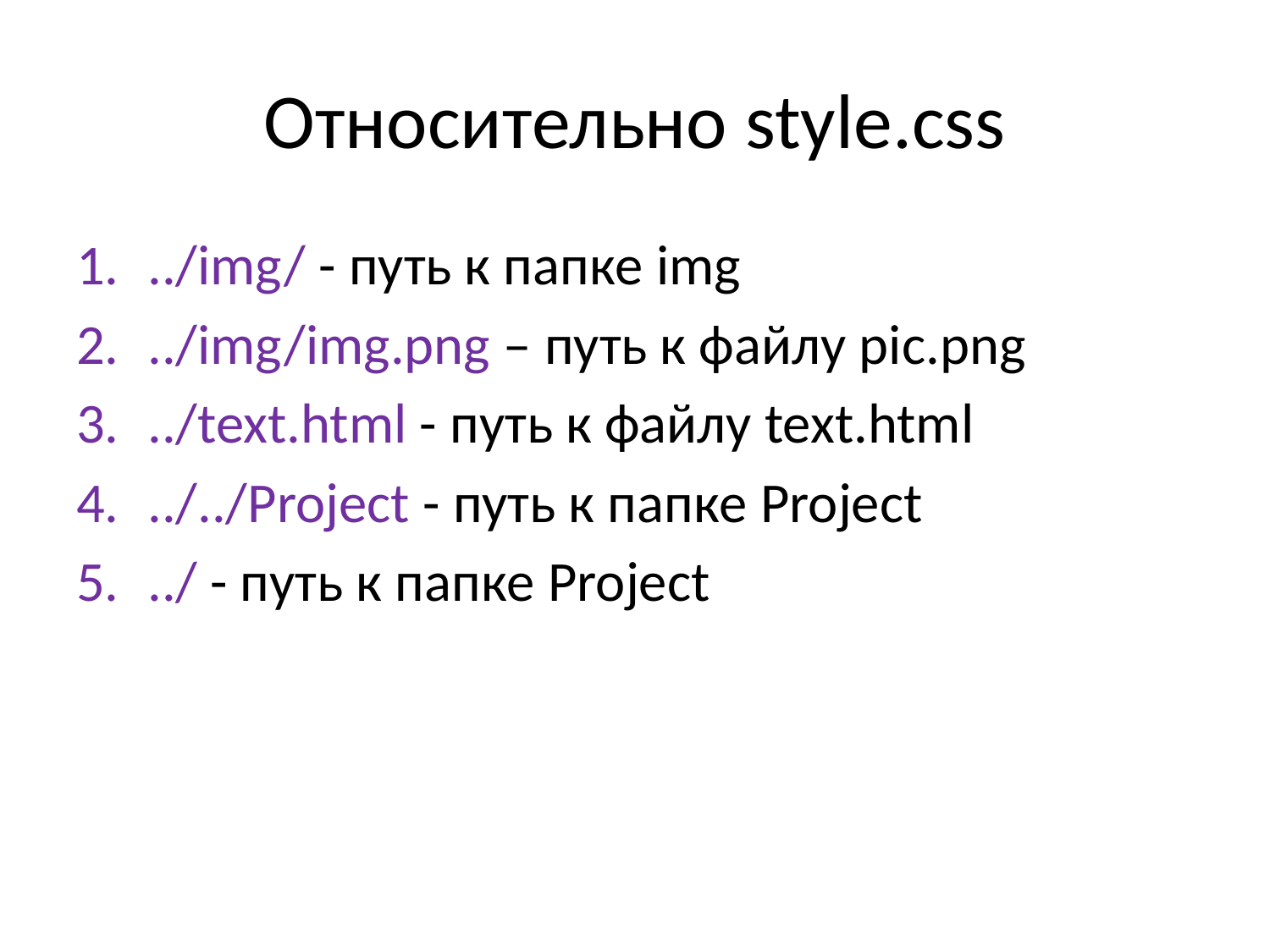

# Относительно style.css
../img/ - путь к папке img
../img/img.png – путь к файлу pic.png
../text.html - путь к файлу text.html
../../Project - путь к папке Project
../ - путь к папке Project